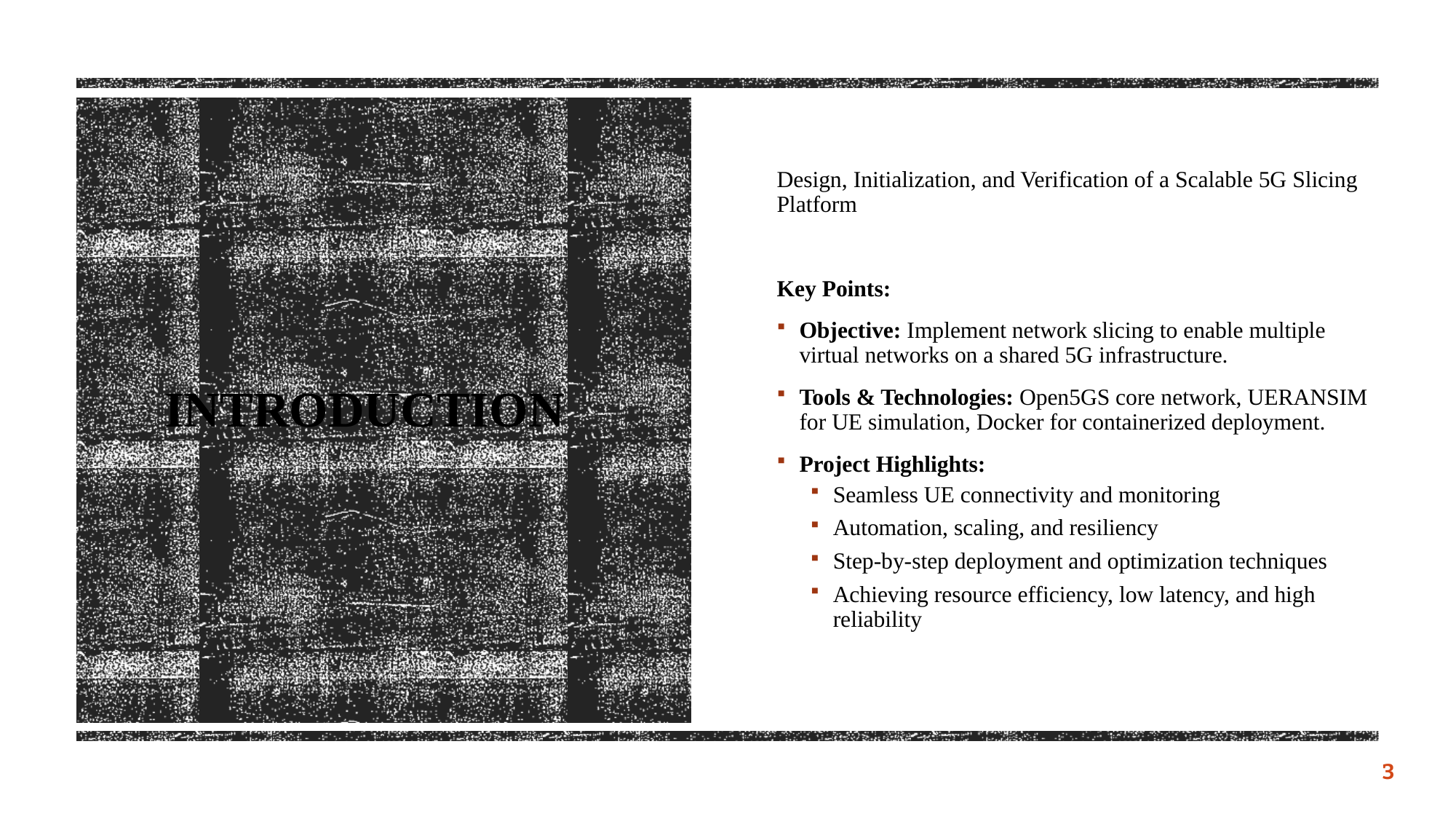

Design, Initialization, and Verification of a Scalable 5G Slicing Platform

Key Points:
Objective: Implement network slicing to enable multiple virtual networks on a shared 5G infrastructure.
Tools & Technologies: Open5GS core network, UERANSIM for UE simulation, Docker for containerized deployment.
Project Highlights:
Seamless UE connectivity and monitoring
Automation, scaling, and resiliency
Step-by-step deployment and optimization techniques
Achieving resource efficiency, low latency, and high reliability

# Introduction

3